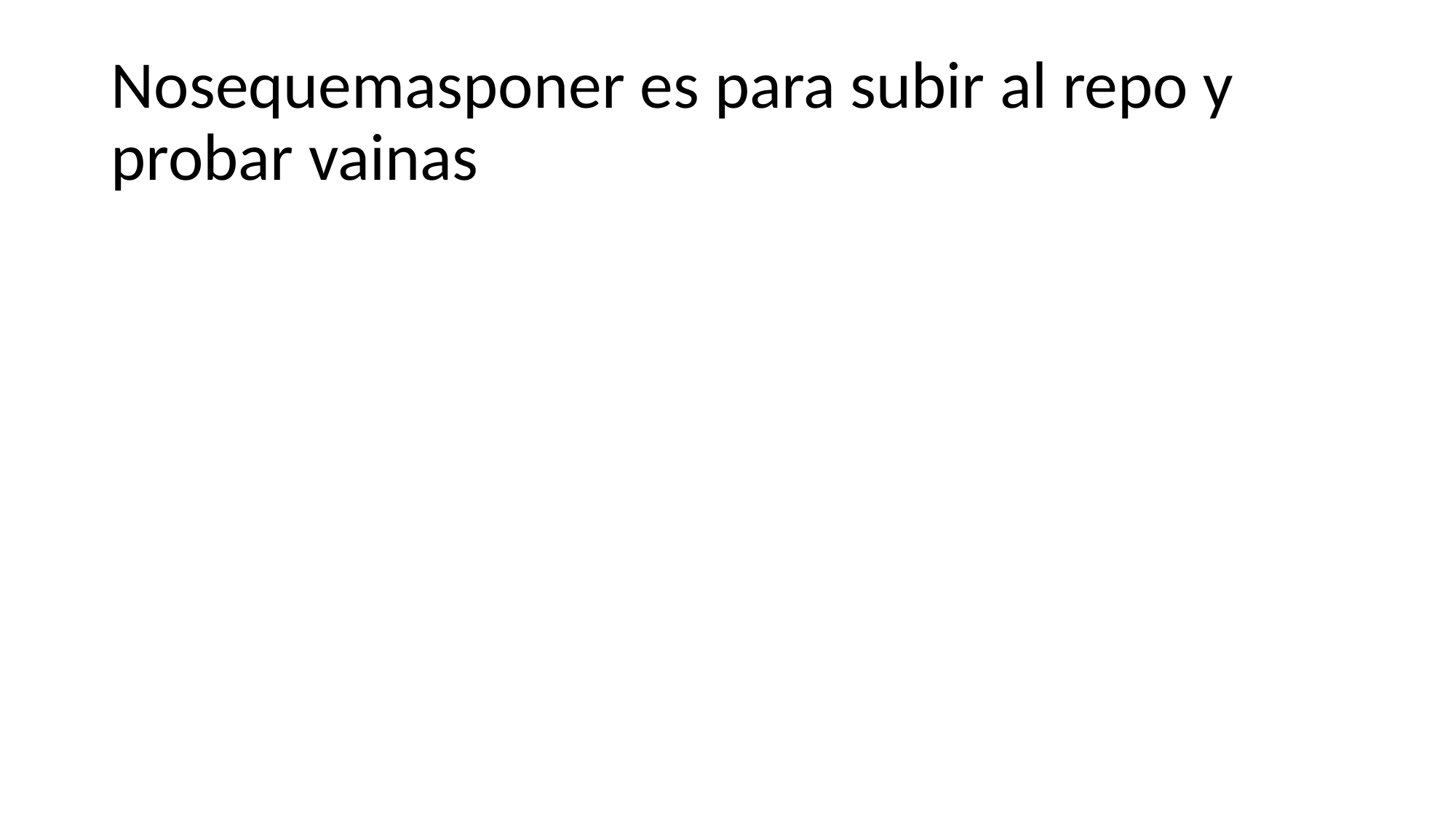

# Nosequemasponer es para subir al repo y probar vainas